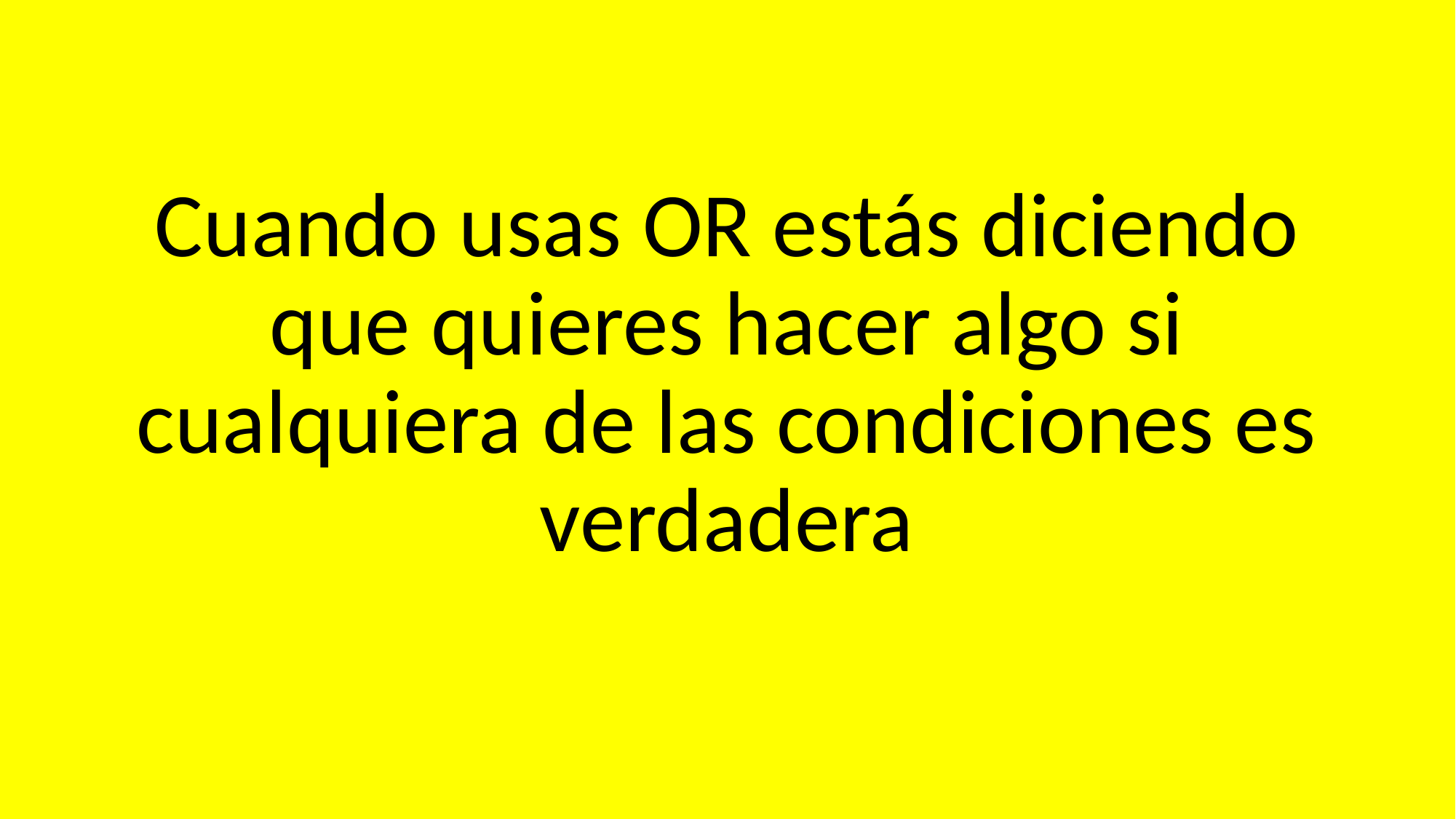

# Cuando usas OR estás diciendo que quieres hacer algo si cualquiera de las condiciones es verdadera